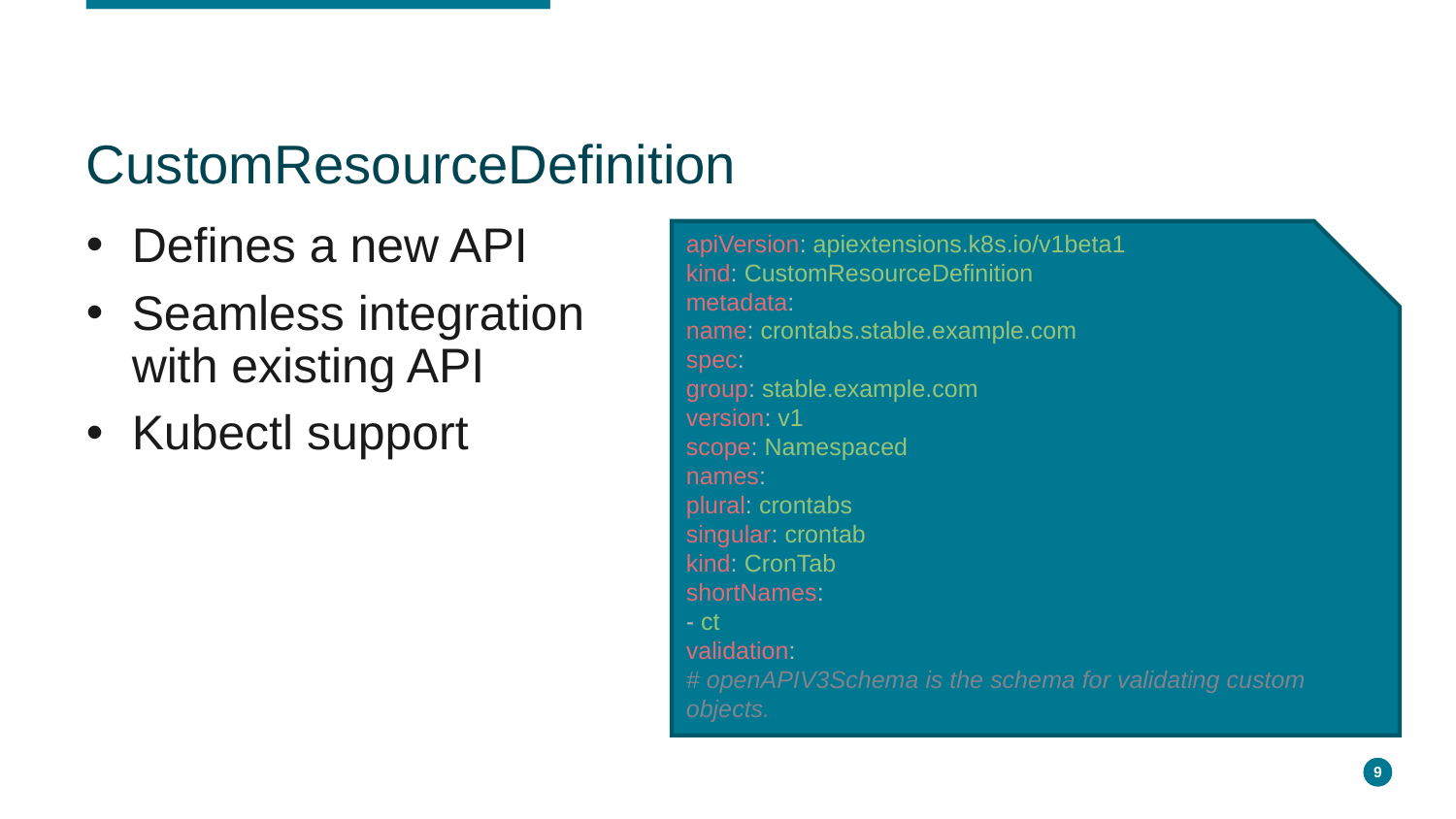

# CustomResourceDefinition
Defines a new API
Seamless integration with existing API
Kubectl support

apiVersion: apiextensions.k8s.io/v1beta1
kind: CustomResourceDefinition
metadata:
name: crontabs.stable.example.com
spec:
group: stable.example.com
version: v1
scope: Namespaced
names:
plural: crontabs
singular: crontab
kind: CronTab
shortNames:
- ct
validation:
# openAPIV3Schema is the schema for validating custom objects.
9